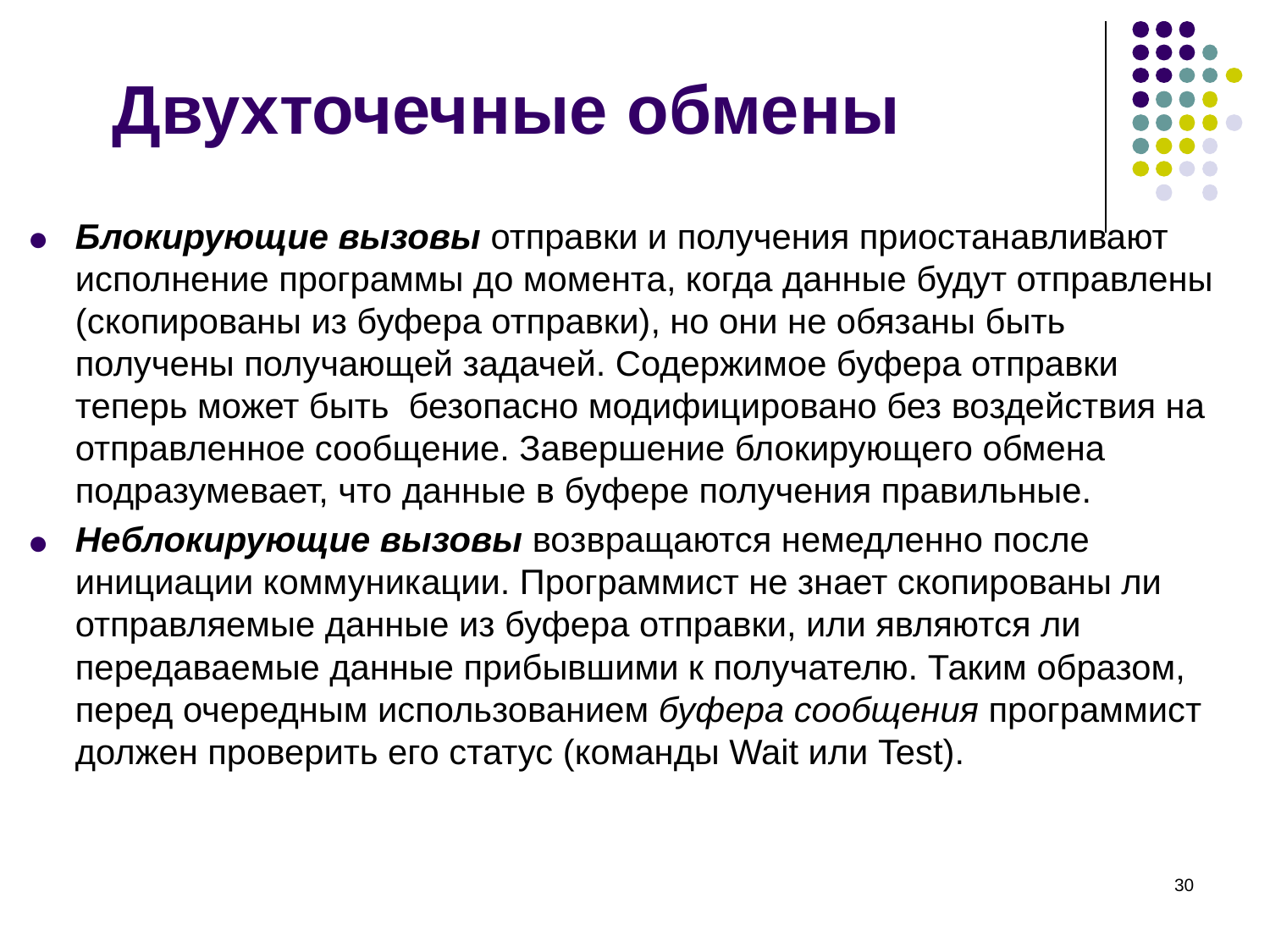

# Двухточечные обмены
Блокирующие вызовы отправки и получения приостанавливают исполнение программы до момента, когда данные будут отправлены (скопированы из буфера отправки), но они не обязаны быть получены получающей задачей. Содержимое буфера отправки теперь может быть  безопасно модифицировано без воздействия на отправленное сообщение. Завершение блокирующего обмена подразумевает, что данные в буфере получения правильные.
Неблокирующие вызовы возвращаются немедленно после инициации коммуникации. Программист не знает скопированы ли отправляемые данные из буфера отправки, или являются ли передаваемые данные прибывшими к получателю. Таким образом, перед очередным использованием буфера сообщения программист должен проверить его статус (команды Wait или Test).

30
2008